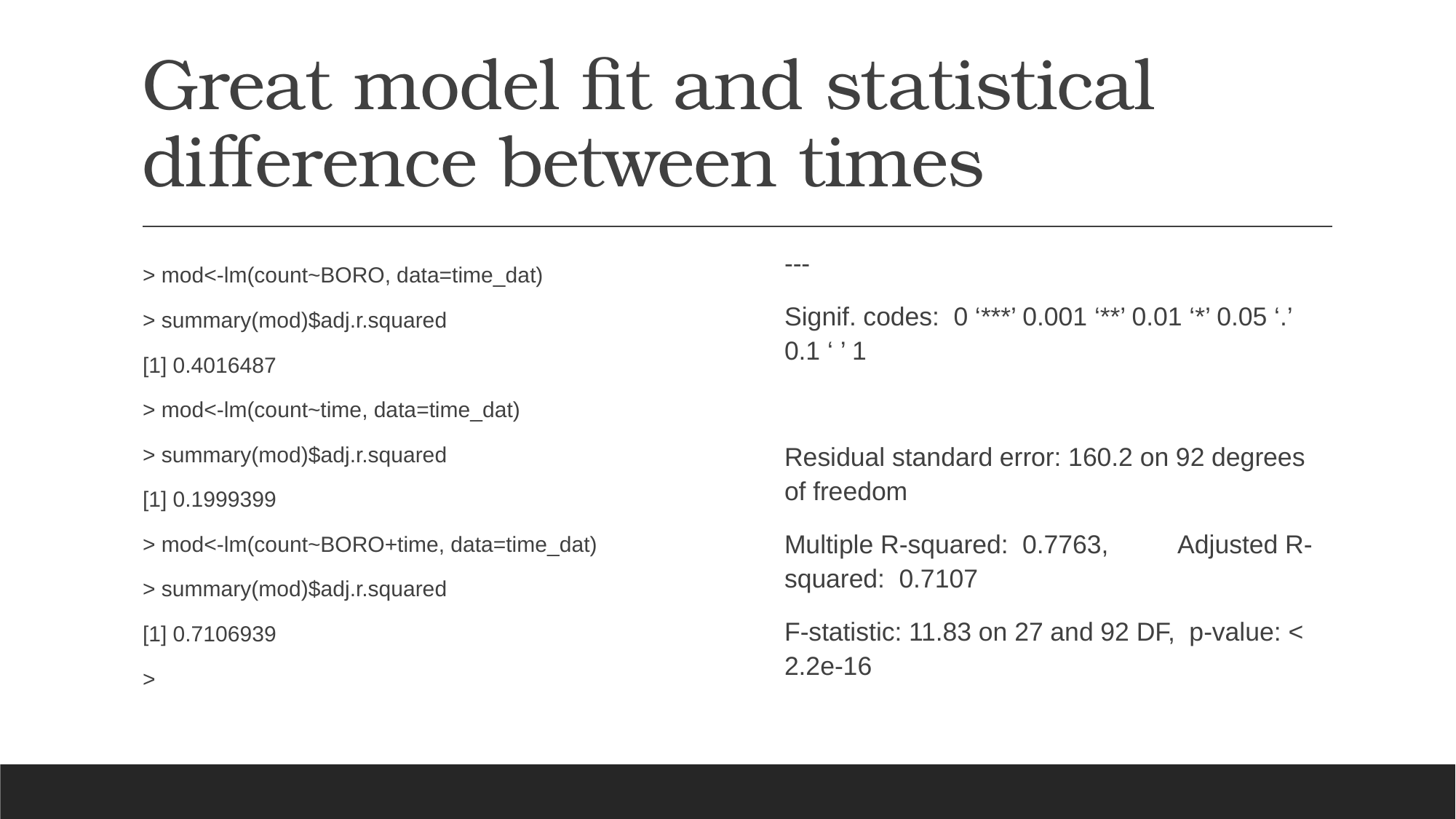

# Great model fit and statistical difference between times
---
Signif. codes:  0 ‘***’ 0.001 ‘**’ 0.01 ‘*’ 0.05 ‘.’ 0.1 ‘ ’ 1

Residual standard error: 160.2 on 92 degrees of freedom
Multiple R-squared:  0.7763,	Adjusted R-squared:  0.7107
F-statistic: 11.83 on 27 and 92 DF,  p-value: < 2.2e-16

> mod<-lm(count~BORO, data=time_dat)
> summary(mod)$adj.r.squared
[1] 0.4016487
> mod<-lm(count~time, data=time_dat)
> summary(mod)$adj.r.squared
[1] 0.1999399
> mod<-lm(count~BORO+time, data=time_dat)
> summary(mod)$adj.r.squared
[1] 0.7106939
>